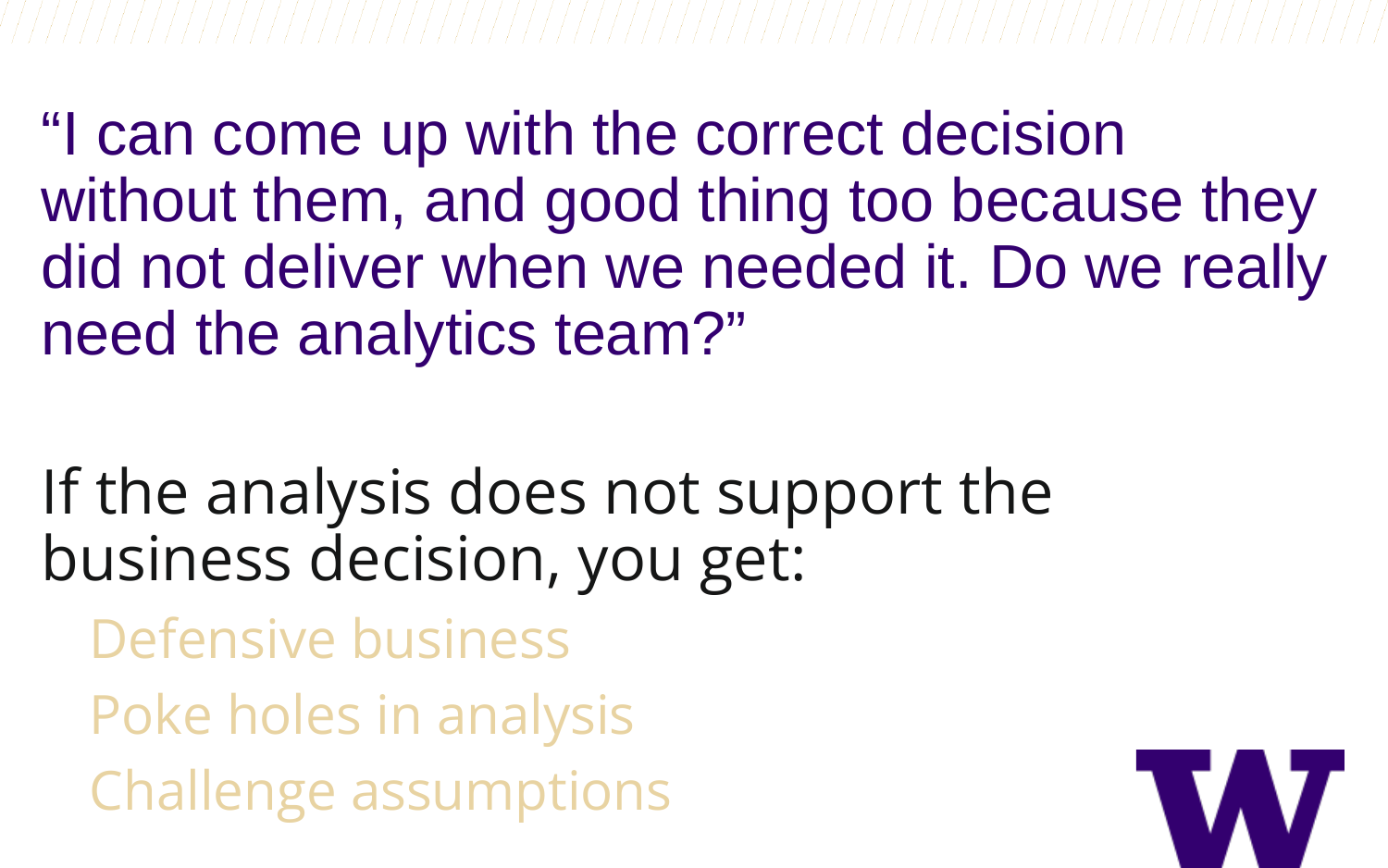

“I can come up with the correct decision without them, and good thing too because they did not deliver when we needed it. Do we really need the analytics team?”
If the analysis does not support the business decision, you get:
Defensive business
Poke holes in analysis
Challenge assumptions